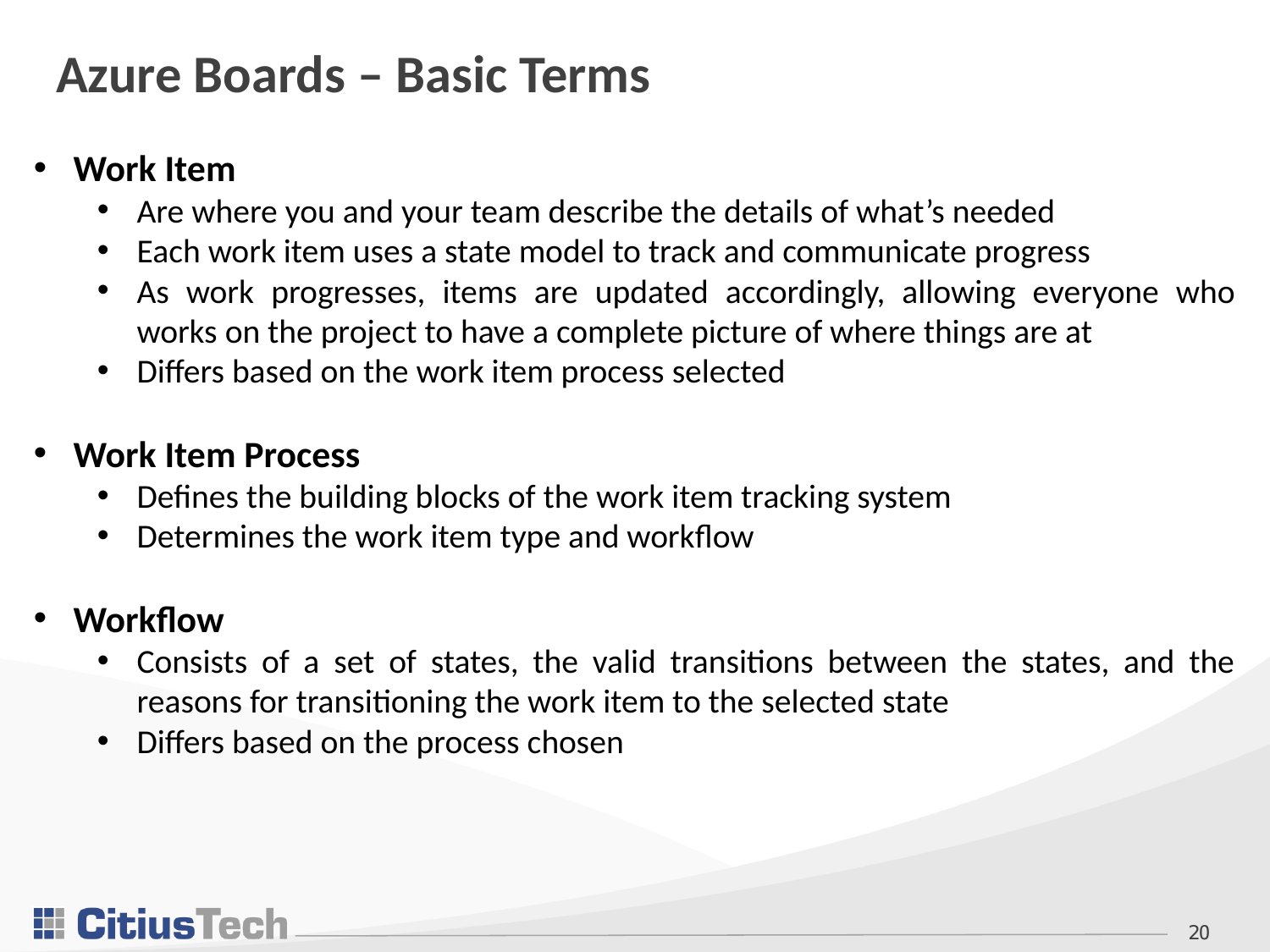

# Azure Boards – Basic Terms
Work Item
Are where you and your team describe the details of what’s needed
Each work item uses a state model to track and communicate progress
As work progresses, items are updated accordingly, allowing everyone who works on the project to have a complete picture of where things are at
Differs based on the work item process selected

Work Item Process
Defines the building blocks of the work item tracking system
Determines the work item type and workflow

Workflow
Consists of a set of states, the valid transitions between the states, and the reasons for transitioning the work item to the selected state
Differs based on the process chosen